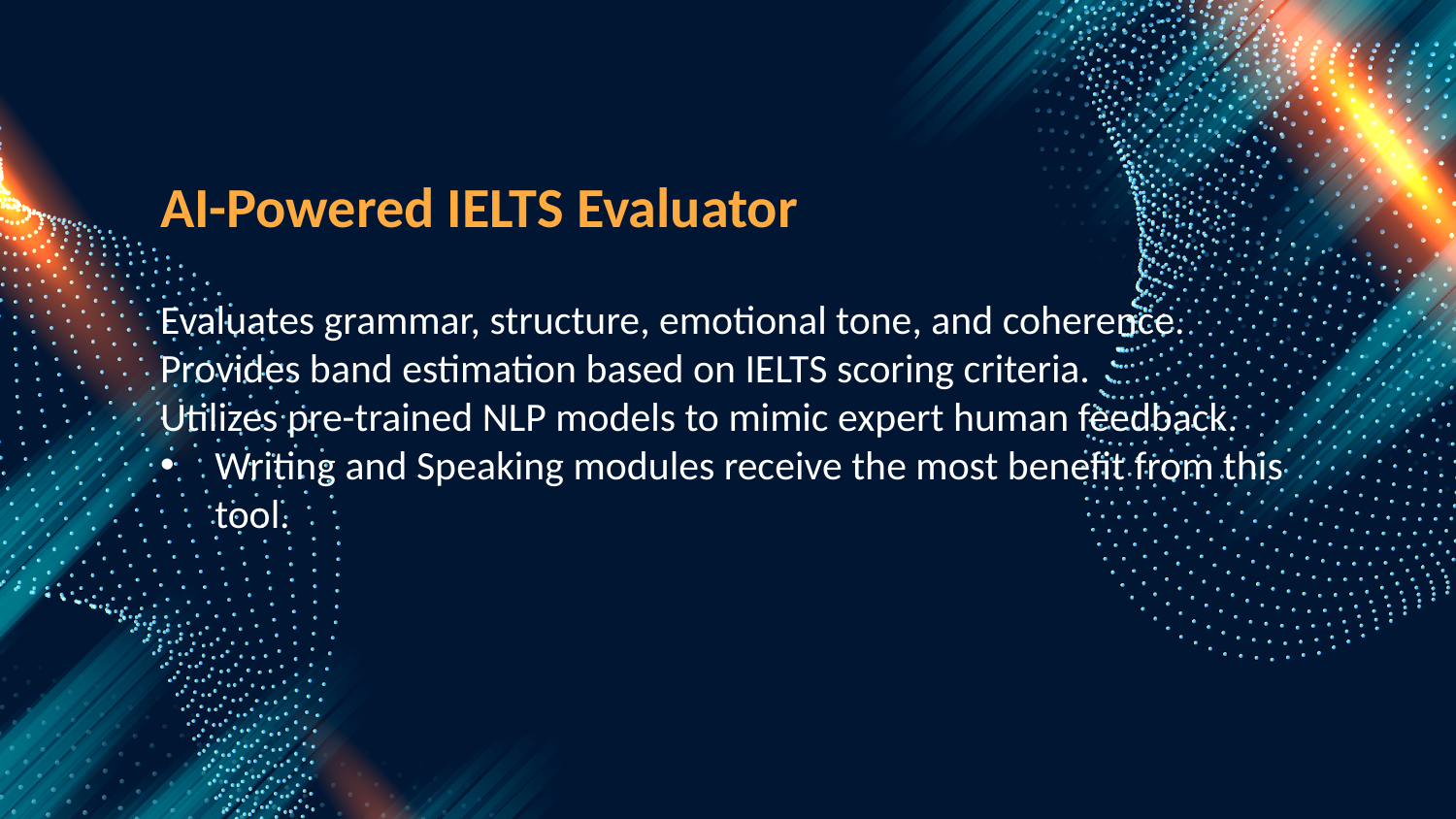

AI-Powered IELTS Evaluator
Evaluates grammar, structure, emotional tone, and coherence.
Provides band estimation based on IELTS scoring criteria.
Utilizes pre-trained NLP models to mimic expert human feedback.
Writing and Speaking modules receive the most benefit from this tool.